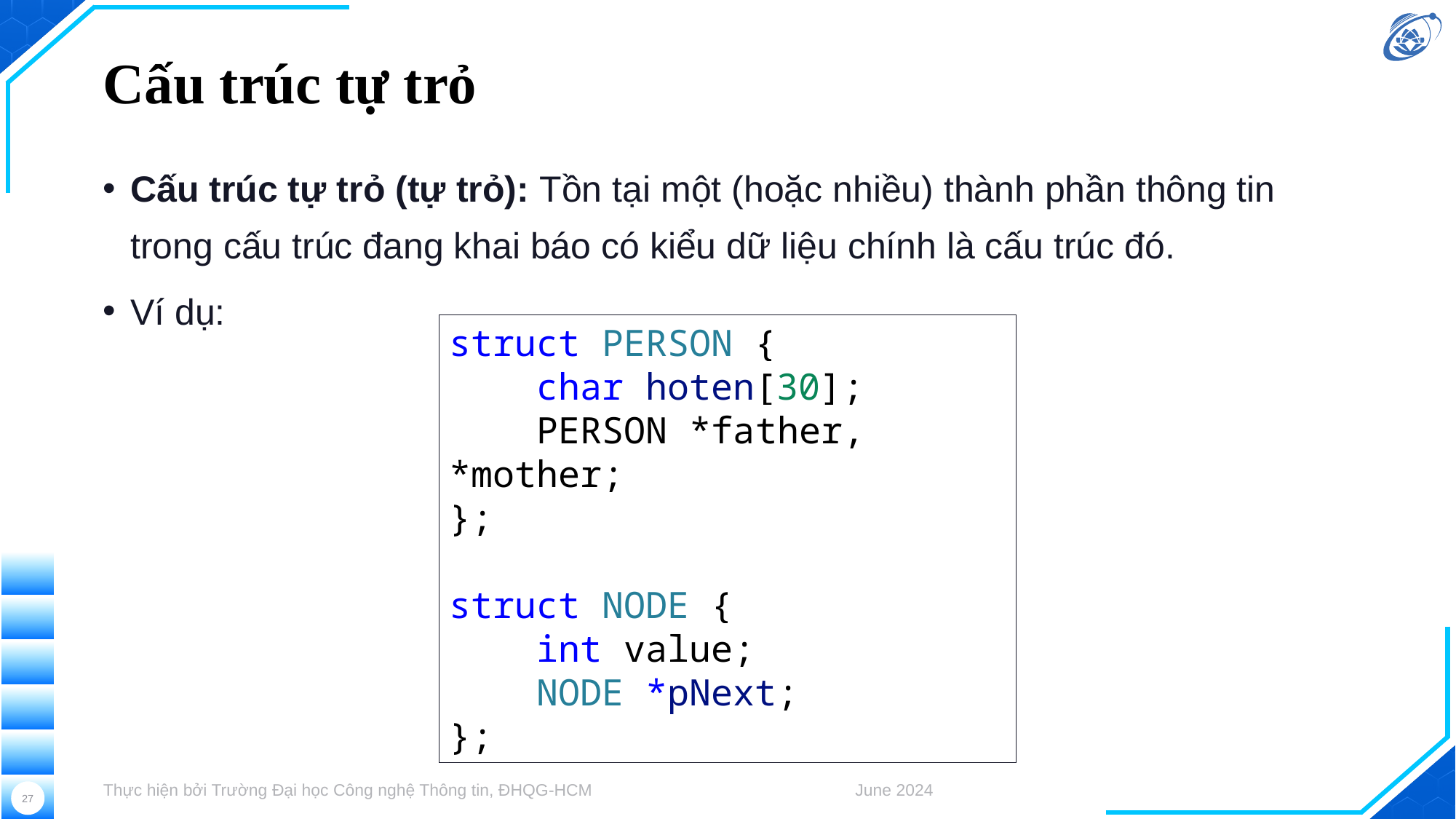

# Cấu trúc tự trỏ
Cấu trúc tự trỏ (tự trỏ): Tồn tại một (hoặc nhiều) thành phần thông tin trong cấu trúc đang khai báo có kiểu dữ liệu chính là cấu trúc đó.
Ví dụ:
struct PERSON {
    char hoten[30];
    PERSON *father, *mother;
};
struct NODE {
    int value;
    NODE *pNext;
};
Thực hiện bởi Trường Đại học Công nghệ Thông tin, ĐHQG-HCM
June 2024
27